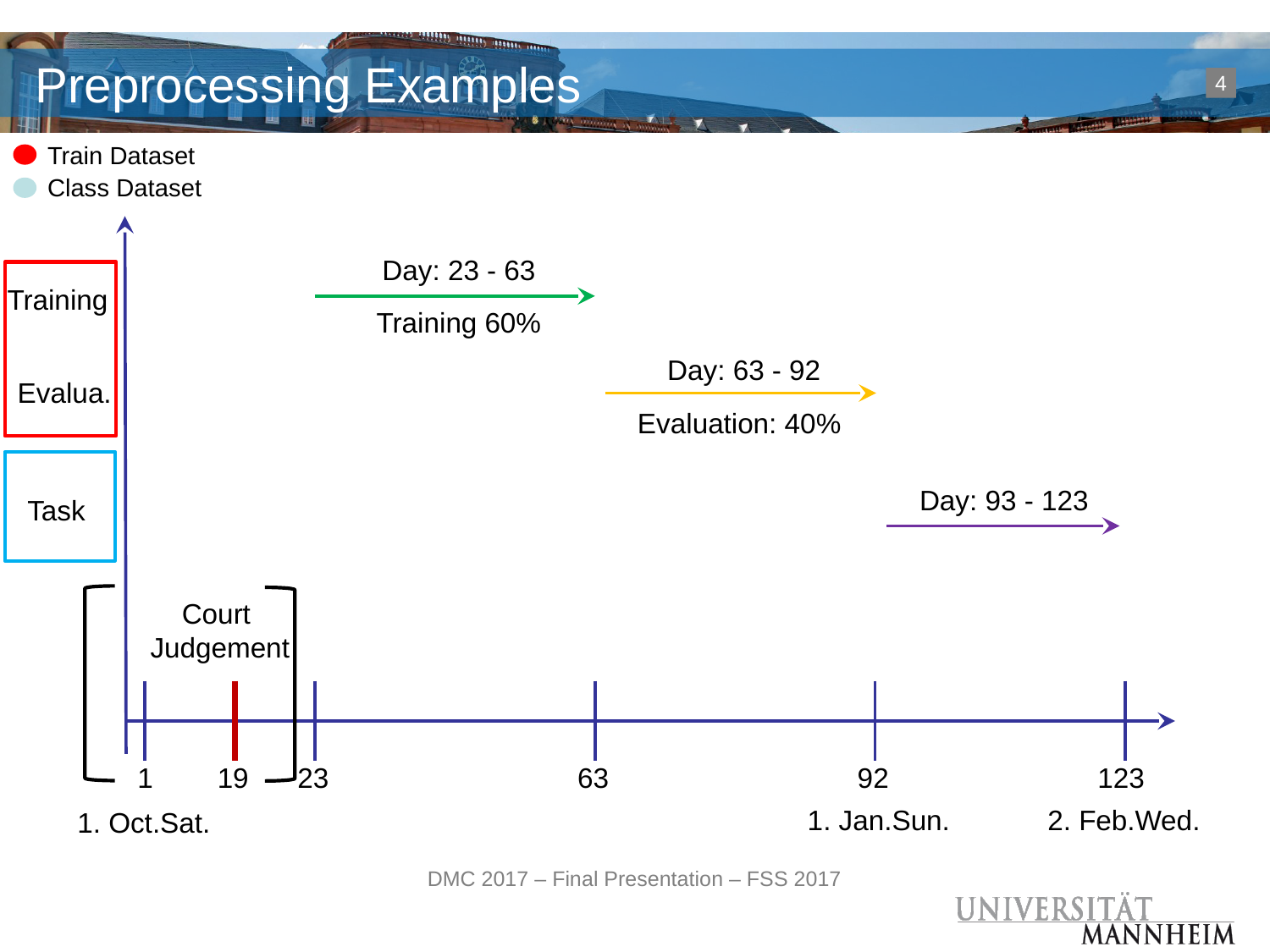

# Preprocessing Examples
4
Train Dataset

Class Dataset

 Day: 23 - 63

Training
 Training 60%
 Day: 63 - 92
Evalua.
 Evaluation: 40%

 Day: 93 - 123
Task

Court
Judgement
1
19
23
63
92
123
1. Jan.Sun.
2. Feb.Wed.
1. Oct.Sat.
DMC 2017 – Final Presentation – FSS 2017